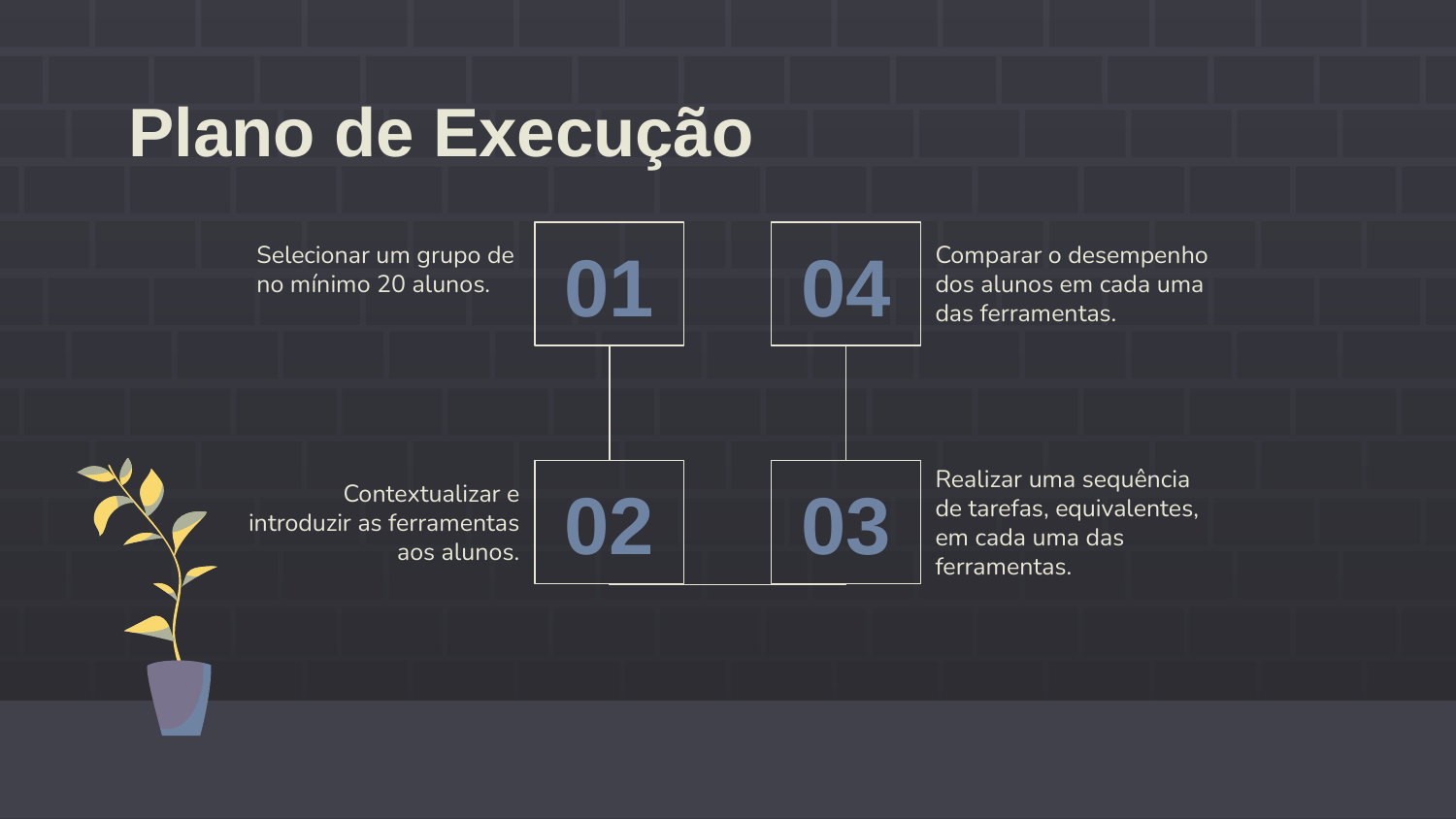

# Plano de Execução
01
04
Selecionar um grupo de no mínimo 20 alunos.
Comparar o desempenho dos alunos em cada uma das ferramentas.
Realizar uma sequência de tarefas, equivalentes, em cada uma das ferramentas.

02
03
Contextualizar e introduzir as ferramentas aos alunos.